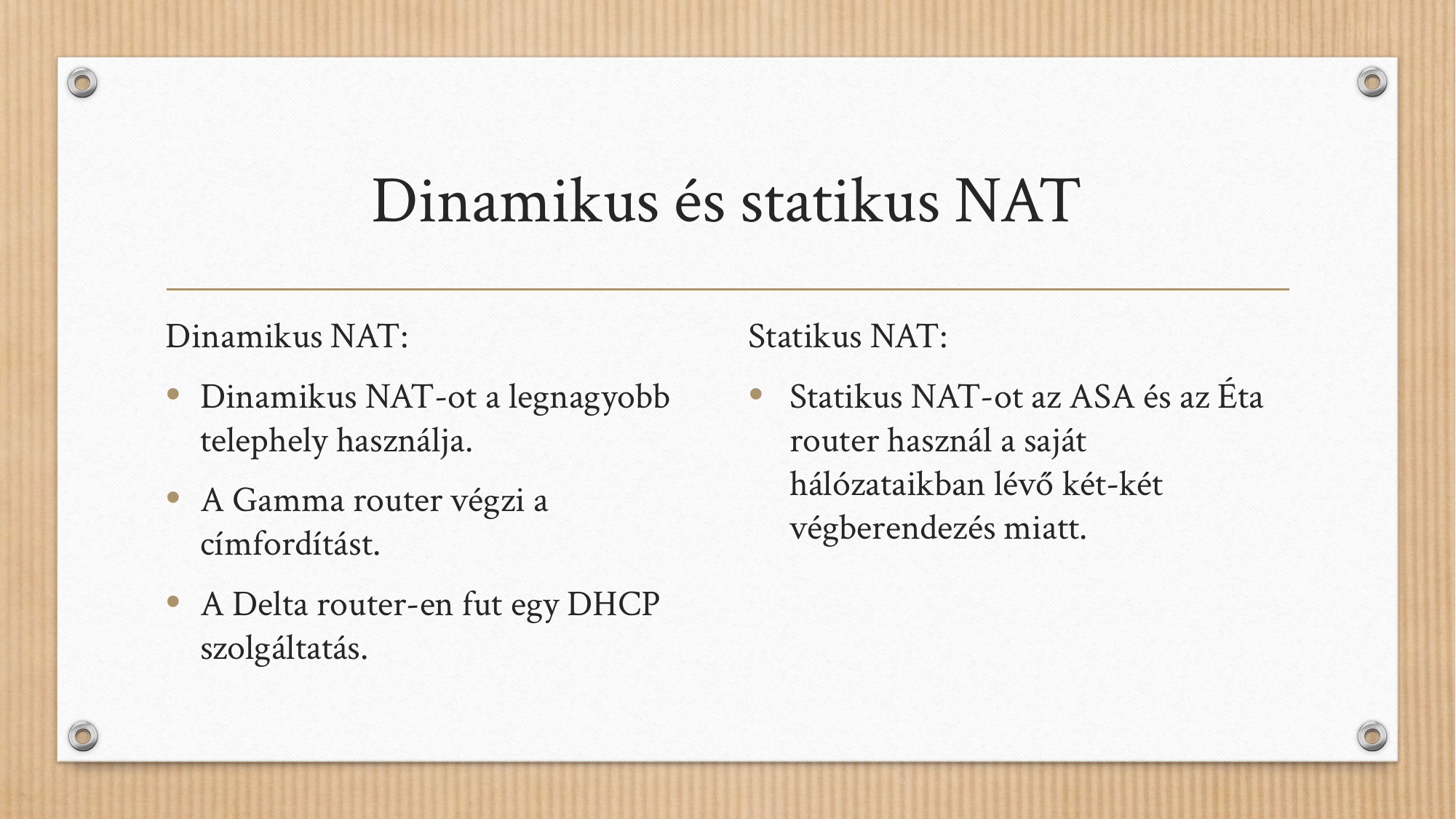

# Dinamikus és statikus NAT
Dinamikus NAT:
Dinamikus NAT-ot a legnagyobb telephely használja.
A Gamma router végzi a címfordítást.
A Delta router-en fut egy DHCP szolgáltatás.
Statikus NAT:
Statikus NAT-ot az ASA és az Éta router használ a saját hálózataikban lévő két-két végberendezés miatt.